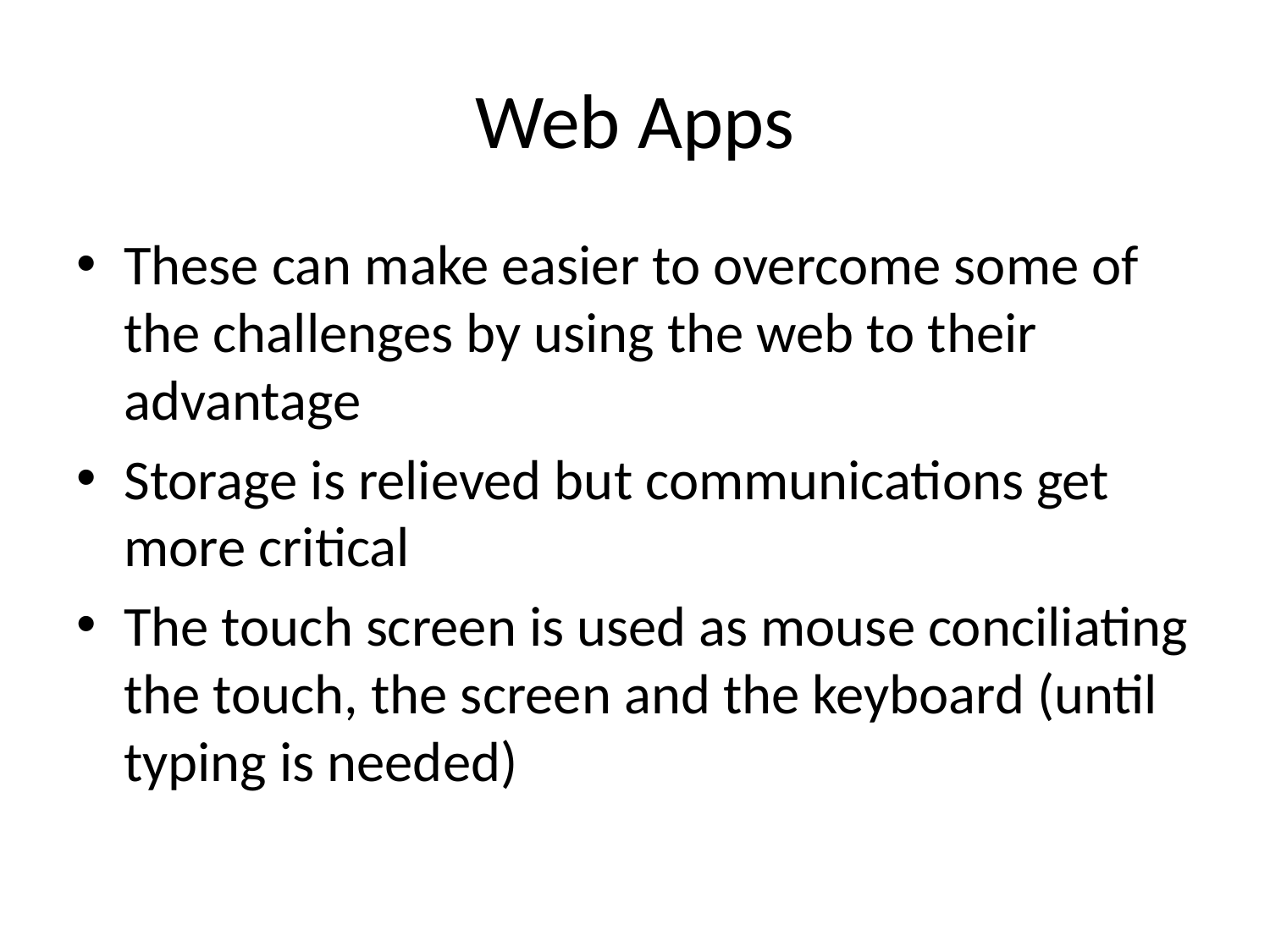

# Web Apps
These can make easier to overcome some of the challenges by using the web to their advantage
Storage is relieved but communications get more critical
The touch screen is used as mouse conciliating the touch, the screen and the keyboard (until typing is needed)